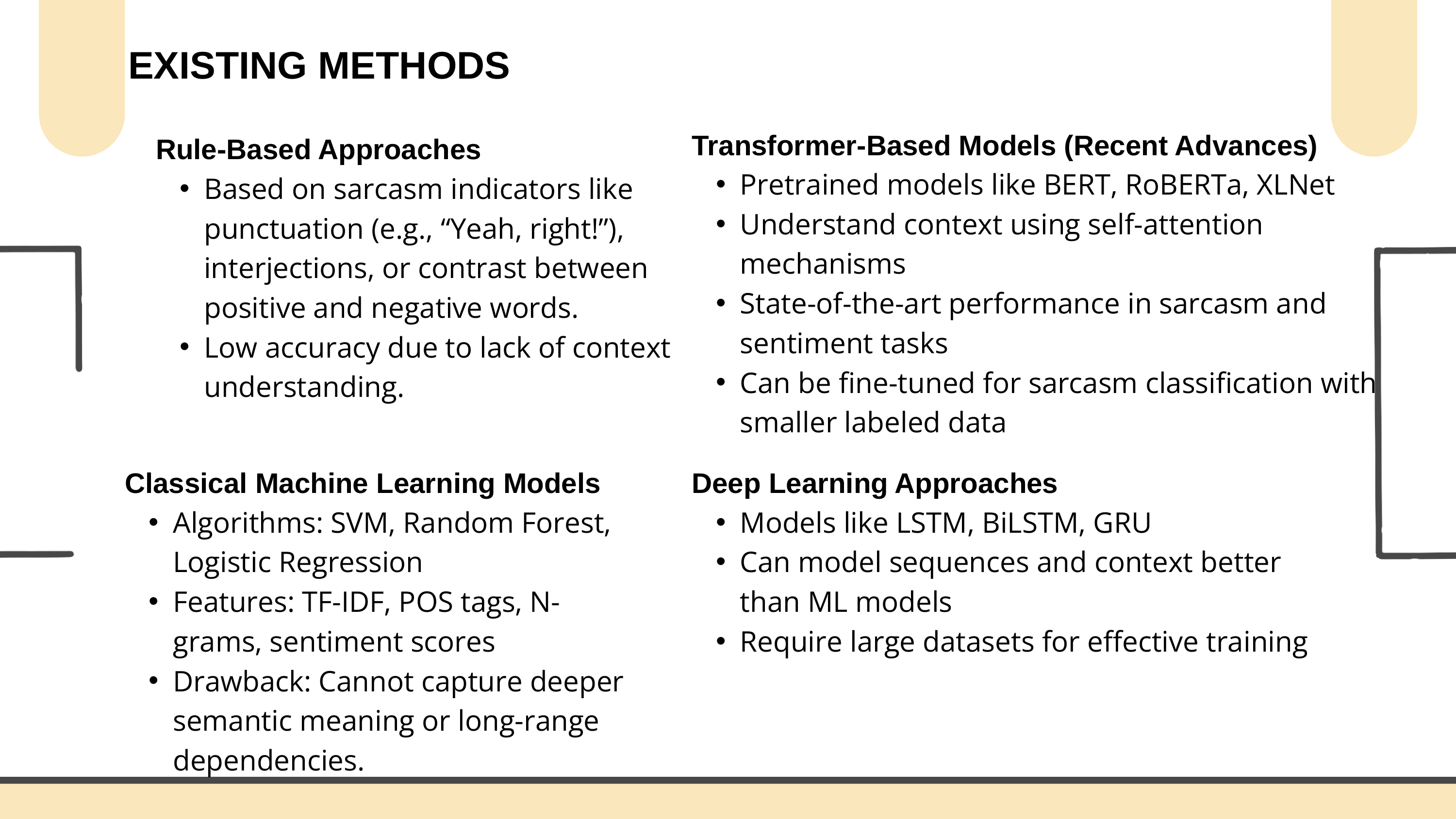

EXISTING METHODS
Transformer-Based Models (Recent Advances)
Pretrained models like BERT, RoBERTa, XLNet
Understand context using self-attention mechanisms
State-of-the-art performance in sarcasm and sentiment tasks
Can be fine-tuned for sarcasm classification with smaller labeled data

Rule-Based Approaches
Based on sarcasm indicators like punctuation (e.g., “Yeah, right!”), interjections, or contrast between positive and negative words.
Low accuracy due to lack of context understanding.

Classical Machine Learning Models
Algorithms: SVM, Random Forest, Logistic Regression
Features: TF-IDF, POS tags, N-grams, sentiment scores
Drawback: Cannot capture deeper semantic meaning or long-range dependencies.

Deep Learning Approaches
Models like LSTM, BiLSTM, GRU
Can model sequences and context better than ML models
Require large datasets for effective training